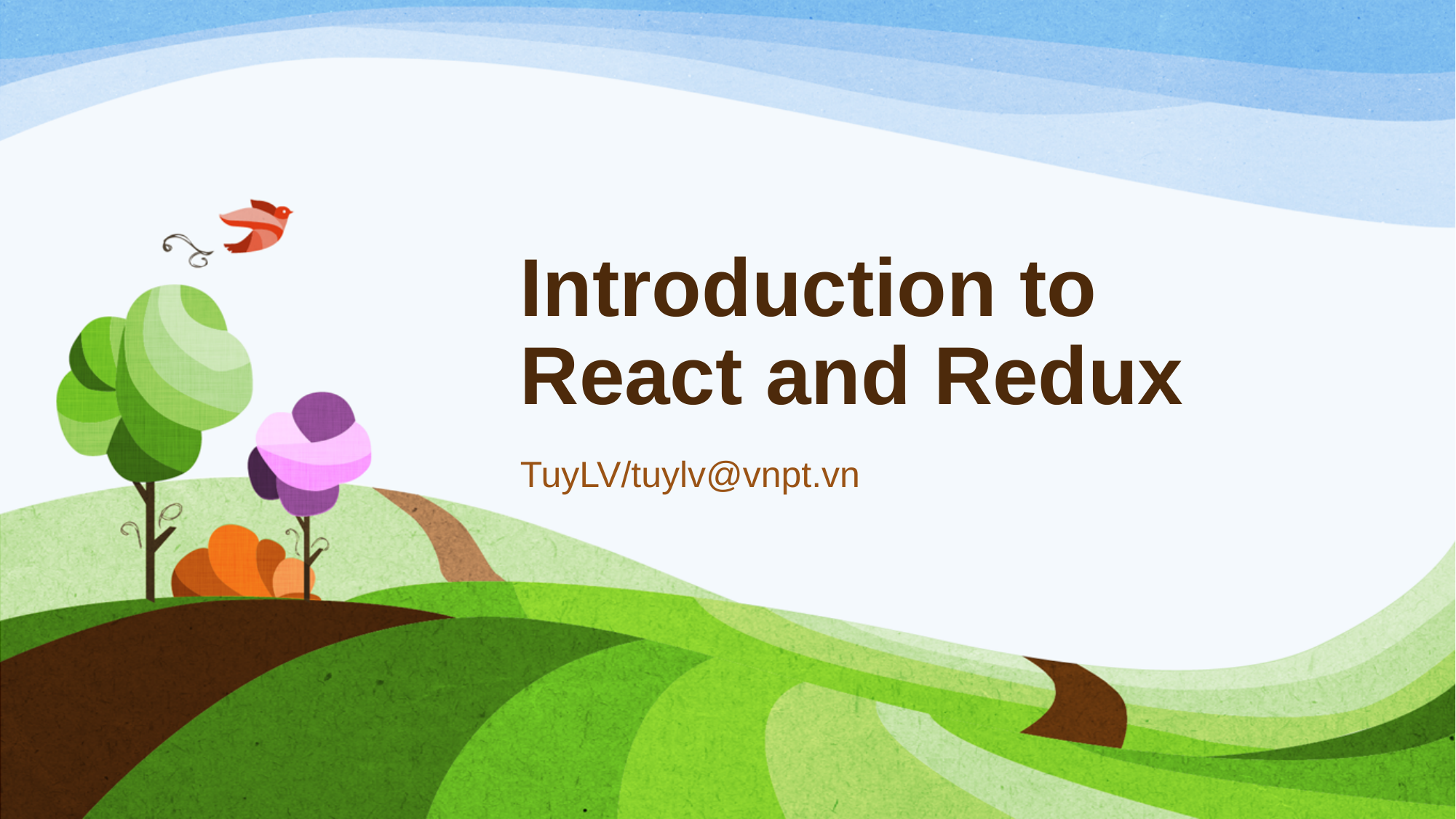

# Introduction to React and Redux
TuyLV/tuylv@vnpt.vn